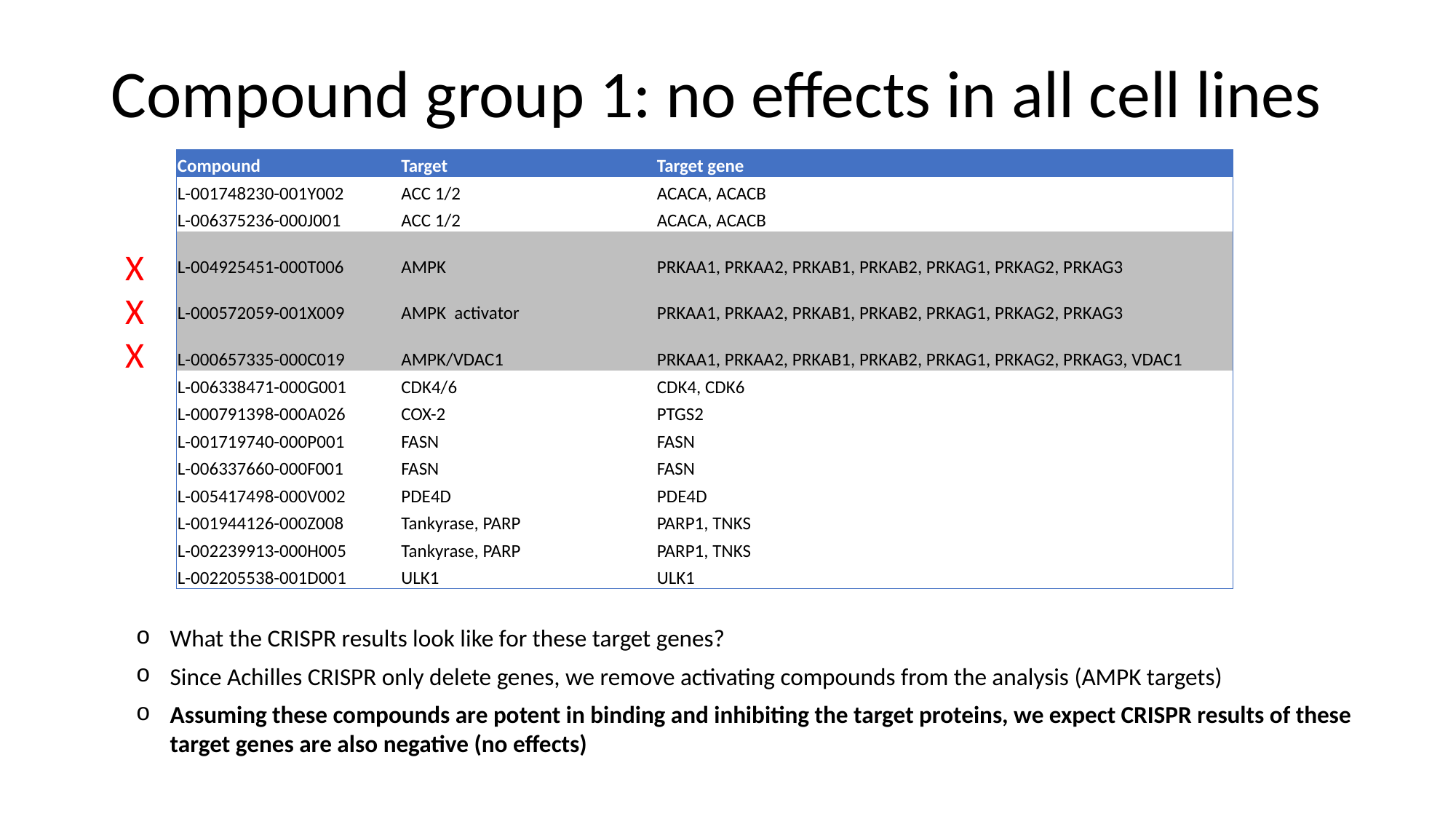

# Compound group 1: no effects in all cell lines
| Compound | Target | Target gene |
| --- | --- | --- |
| L-001748230-001Y002 | ACC 1/2 | ACACA, ACACB |
| L-006375236-000J001 | ACC 1/2 | ACACA, ACACB |
| L-004925451-000T006 | AMPK | PRKAA1, PRKAA2, PRKAB1, PRKAB2, PRKAG1, PRKAG2, PRKAG3 |
| L-000572059-001X009 | AMPK activator | PRKAA1, PRKAA2, PRKAB1, PRKAB2, PRKAG1, PRKAG2, PRKAG3 |
| L-000657335-000C019 | AMPK/VDAC1 | PRKAA1, PRKAA2, PRKAB1, PRKAB2, PRKAG1, PRKAG2, PRKAG3, VDAC1 |
| L-006338471-000G001 | CDK4/6 | CDK4, CDK6 |
| L-000791398-000A026 | COX-2 | PTGS2 |
| L-001719740-000P001 | FASN | FASN |
| L-006337660-000F001 | FASN | FASN |
| L-005417498-000V002 | PDE4D | PDE4D |
| L-001944126-000Z008 | Tankyrase, PARP | PARP1, TNKS |
| L-002239913-000H005 | Tankyrase, PARP | PARP1, TNKS |
| L-002205538-001D001 | ULK1 | ULK1 |
X
X
X
What the CRISPR results look like for these target genes?
Since Achilles CRISPR only delete genes, we remove activating compounds from the analysis (AMPK targets)
Assuming these compounds are potent in binding and inhibiting the target proteins, we expect CRISPR results of these target genes are also negative (no effects)